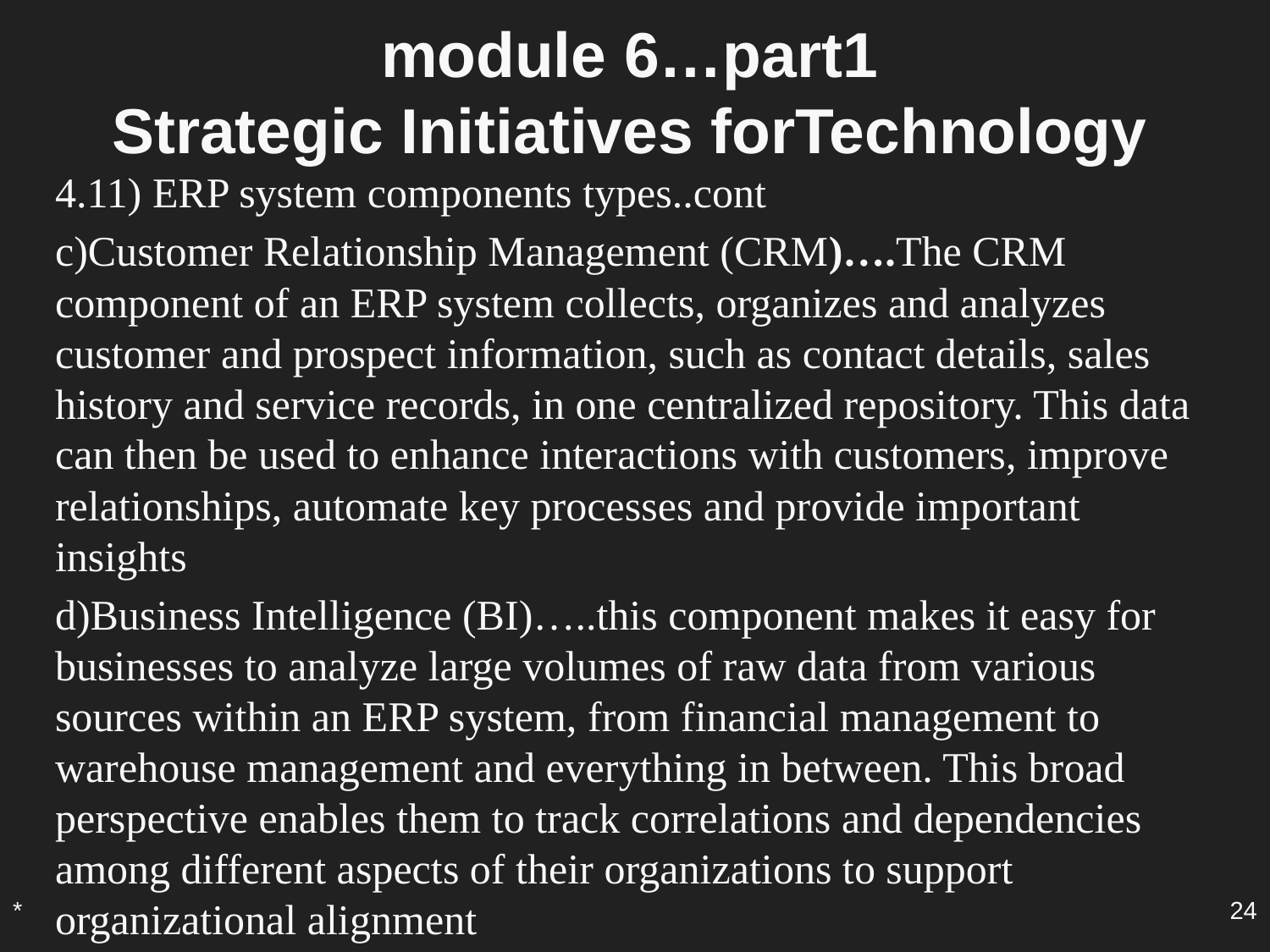

# module 6…part1 Strategic Initiatives forTechnology
4.11) ERP system components types..cont
c)Customer Relationship Management (CRM)….The CRM component of an ERP system collects, organizes and analyzes customer and prospect information, such as contact details, sales history and service records, in one centralized repository. This data can then be used to enhance interactions with customers, improve relationships, automate key processes and provide important insights
d)Business Intelligence (BI)…..this component makes it easy for businesses to analyze large volumes of raw data from various sources within an ERP system, from financial management to warehouse management and everything in between. This broad perspective enables them to track correlations and dependencies among different aspects of their organizations to support organizational alignment
*
24